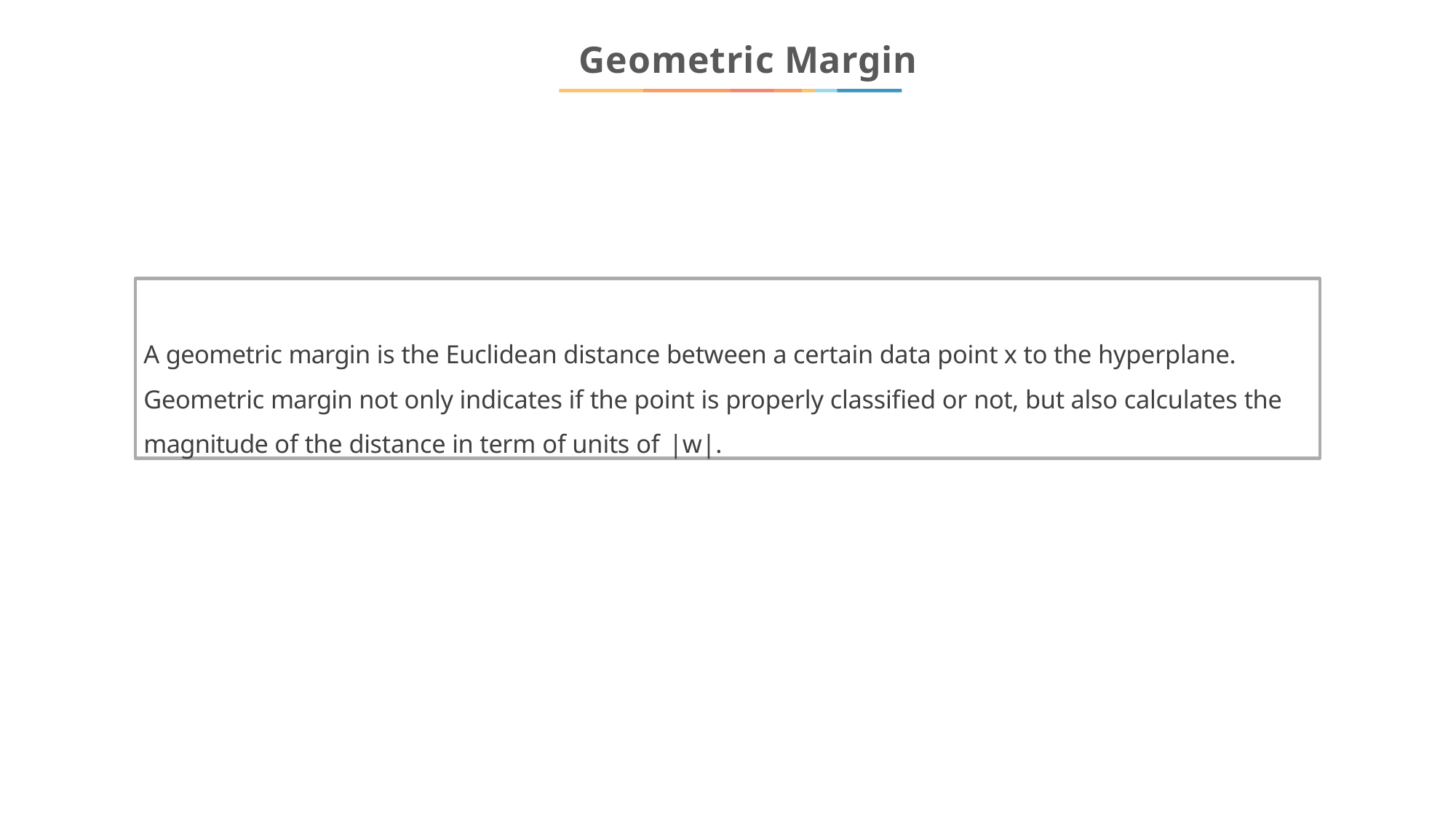

Geometric Margin

A geometric margin is the Euclidean distance between a certain data point x to the hyperplane.  Geometric margin not only indicates if the point is properly classified or not, but also calculates the  magnitude of the distance in term of units of |w|.